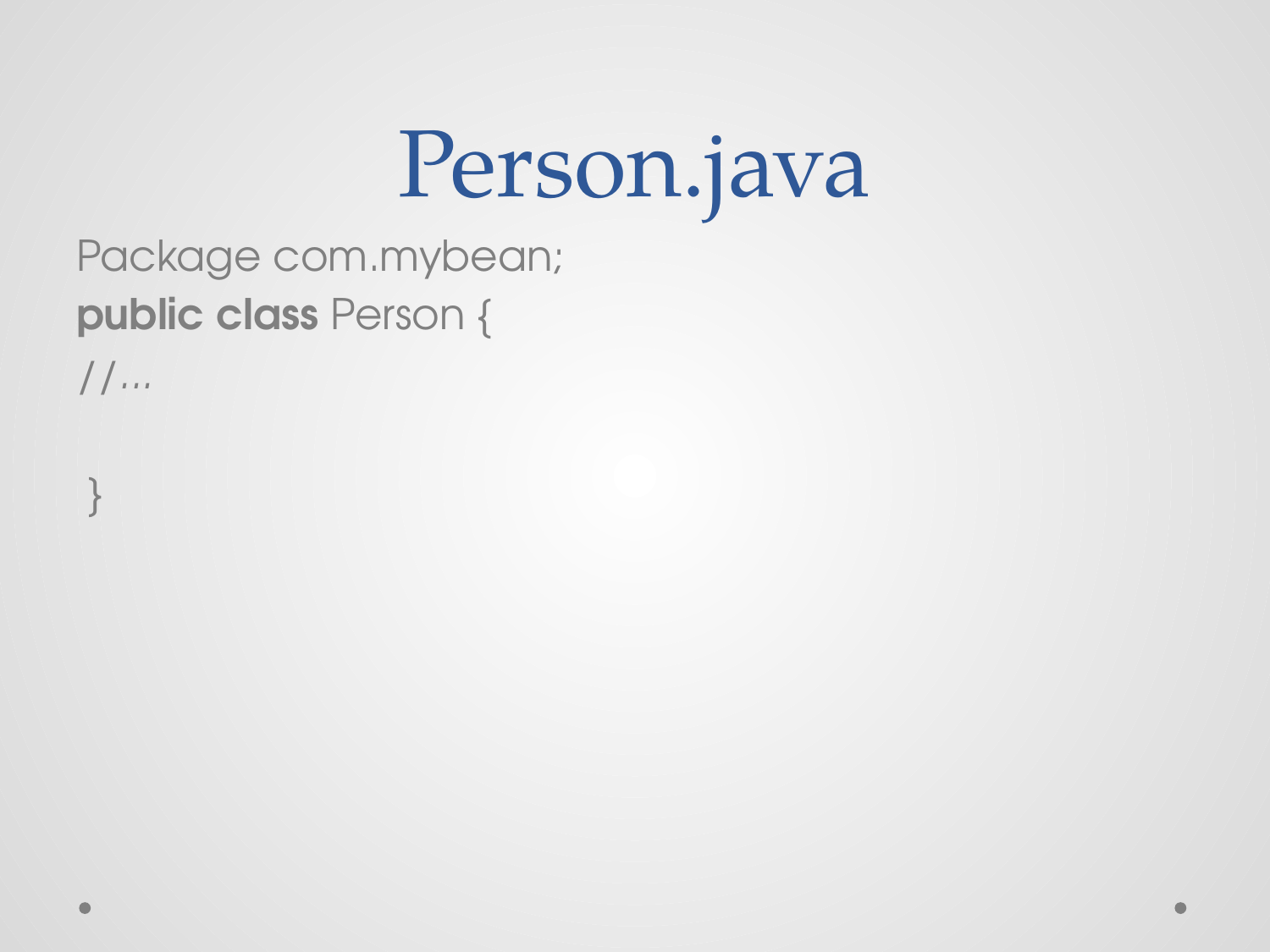

# Person.java
Package com.mybean;
public class Person {
//...

 }